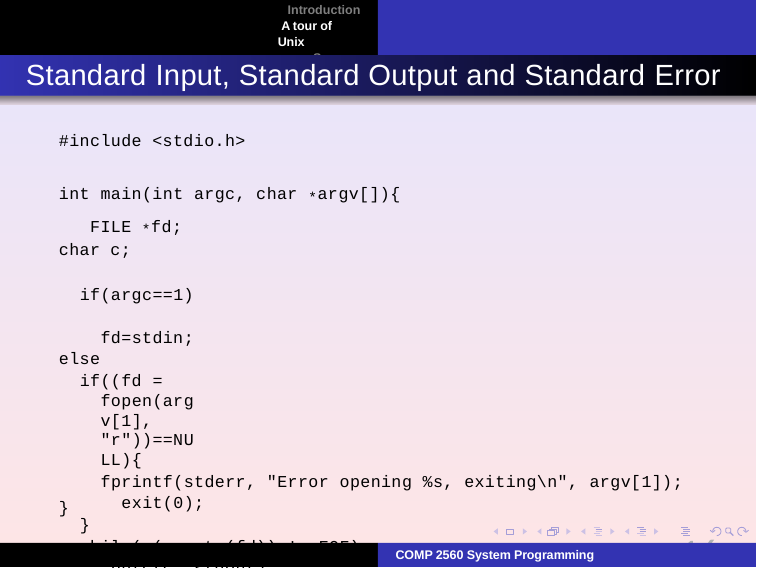

Introduction  A tour of Unix
Summary

Standard Input, Standard Output and Standard Error

#include <stdio.h>

int main(int argc, char *argv[]){  FILE *fd;
char c;

if(argc==1)  fd=stdin;
else
if((fd = fopen(argv[1], "r"))==NULL){
fprintf(stderr, "Error opening %s, exiting\n", argv[1]);  exit(0);
}
while( (c=getc(fd)) != EOF)  putc(c, stdout);

exit(0);
}

16

COMP 2560 System Programming